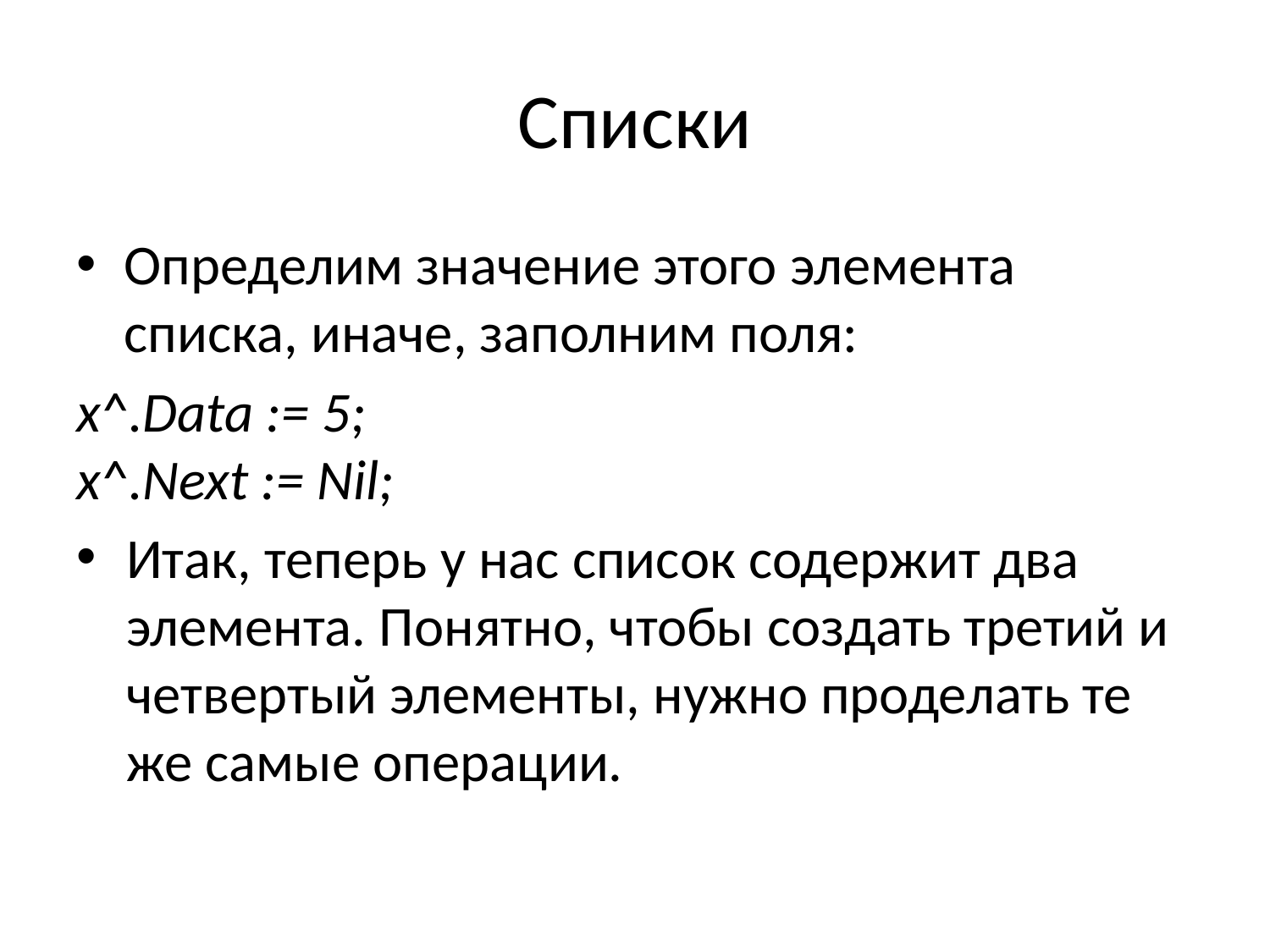

# Списки
Определим значение этого элемента списка, иначе, заполним поля:
x^.Data := 5;
x^.Next := Nil;
Итак, теперь у нас список содержит два элемента. Понятно, чтобы создать третий и четвертый элементы, нужно проделать те же самые операции.